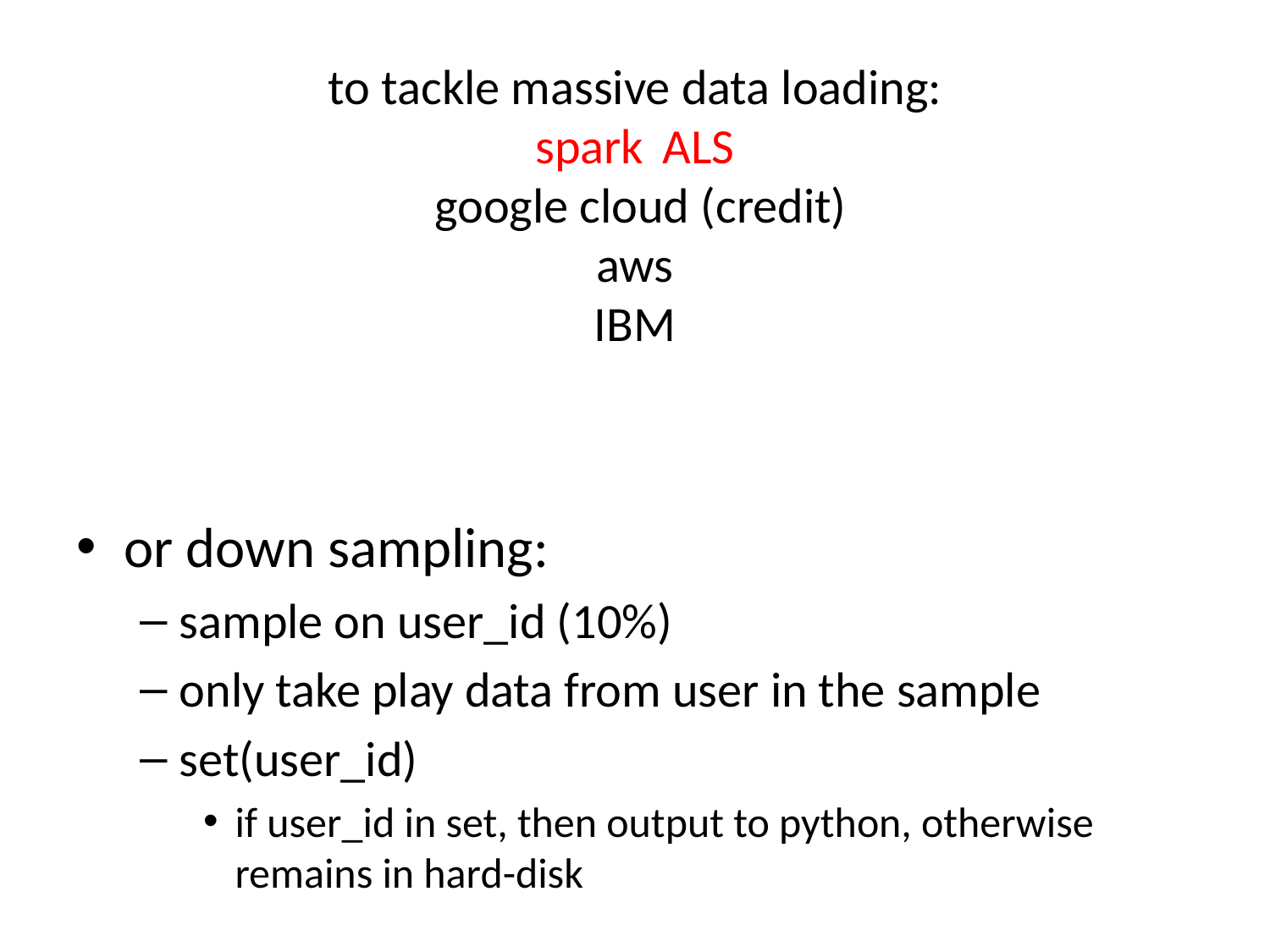

# to tackle massive data loading: spark	ALS google cloud (credit) aws IBM
or down sampling:
sample on user_id (10%)
only take play data from user in the sample
set(user_id)
if user_id in set, then output to python, otherwise remains in hard-disk